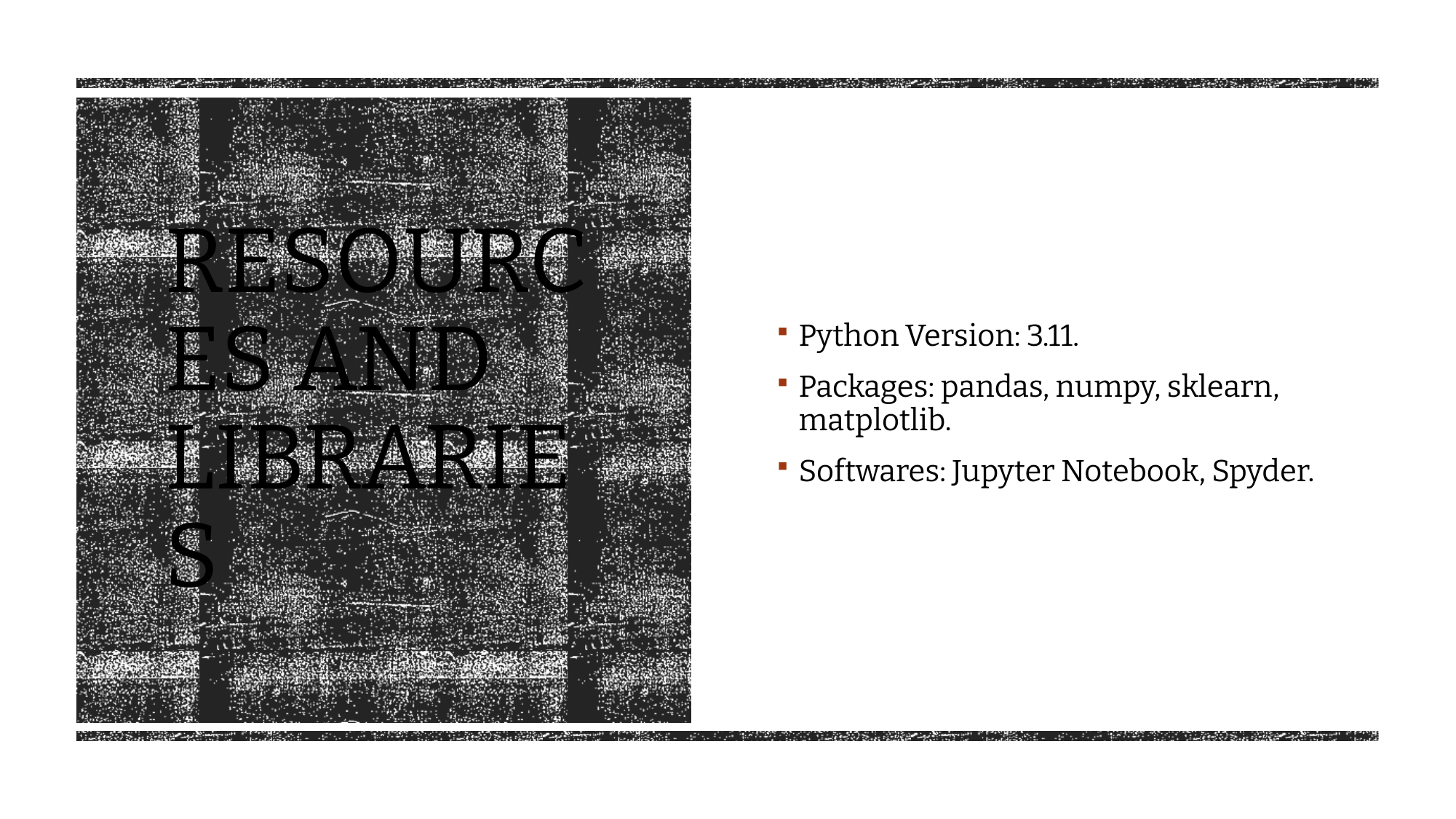

Python Version: 3.11.
Packages: pandas, numpy, sklearn, matplotlib.
Softwares: Jupyter Notebook, Spyder.
# Resources and libraries